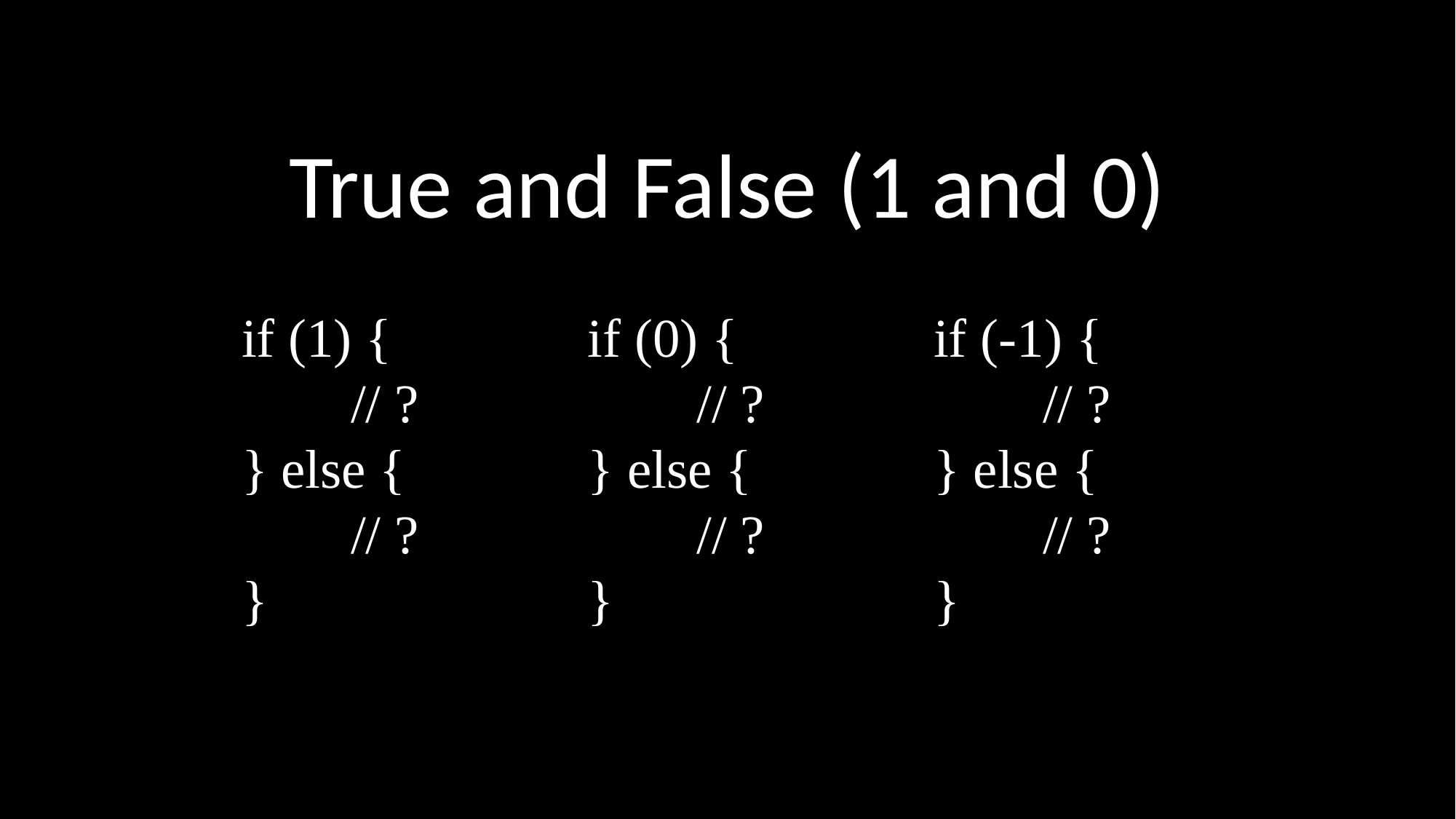

True and False (1 and 0)
if (1) {
	// ?
} else {
	// ?
}
if (0) {
	// ?
} else {
	// ?
}
if (-1) {
	// ?
} else {
	// ?
}